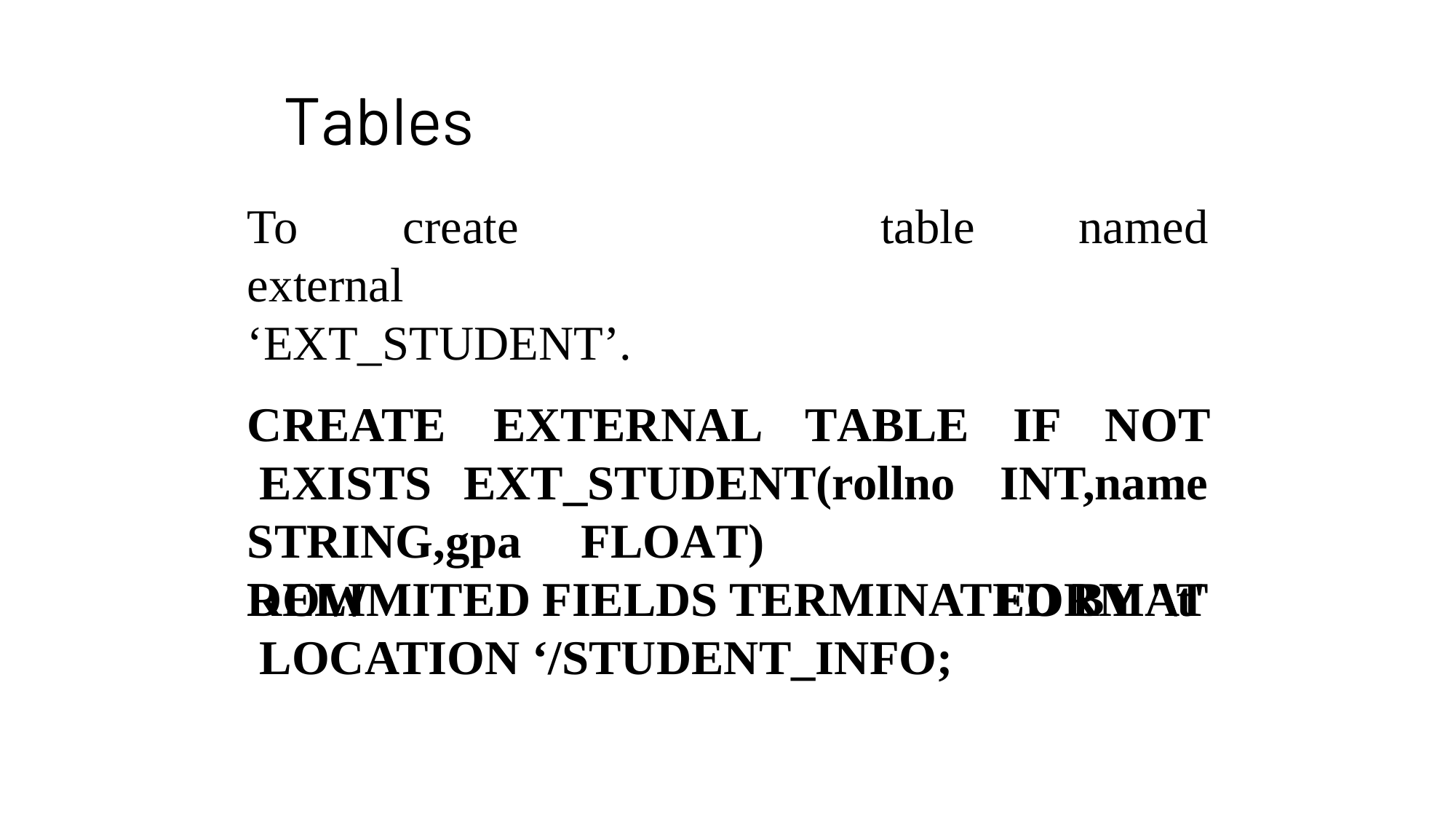

# Tables
To	create	external  ‘EXT_STUDENT’.
table
named
CREATE	EXTERNAL  EXISTS
TABLE	IF	NOT
EXT_STUDENT(rollno
INT,name  FORMAT
STRING,gpa	FLOAT)	ROW
DELIMITED FIELDS TERMINATED BY '\t'  LOCATION ‘/STUDENT_INFO;